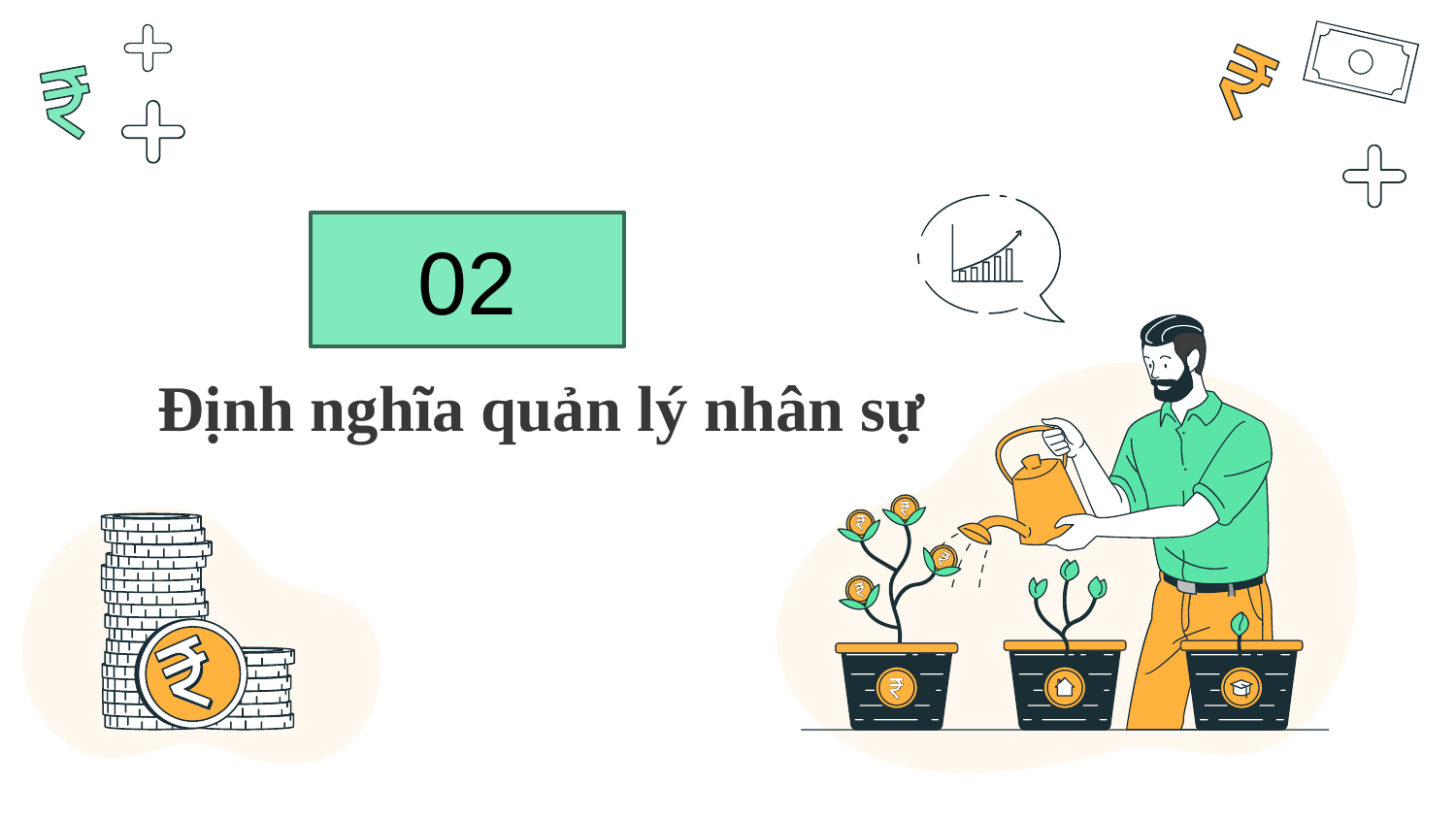

02

# Định nghĩa quản lý nhân sự